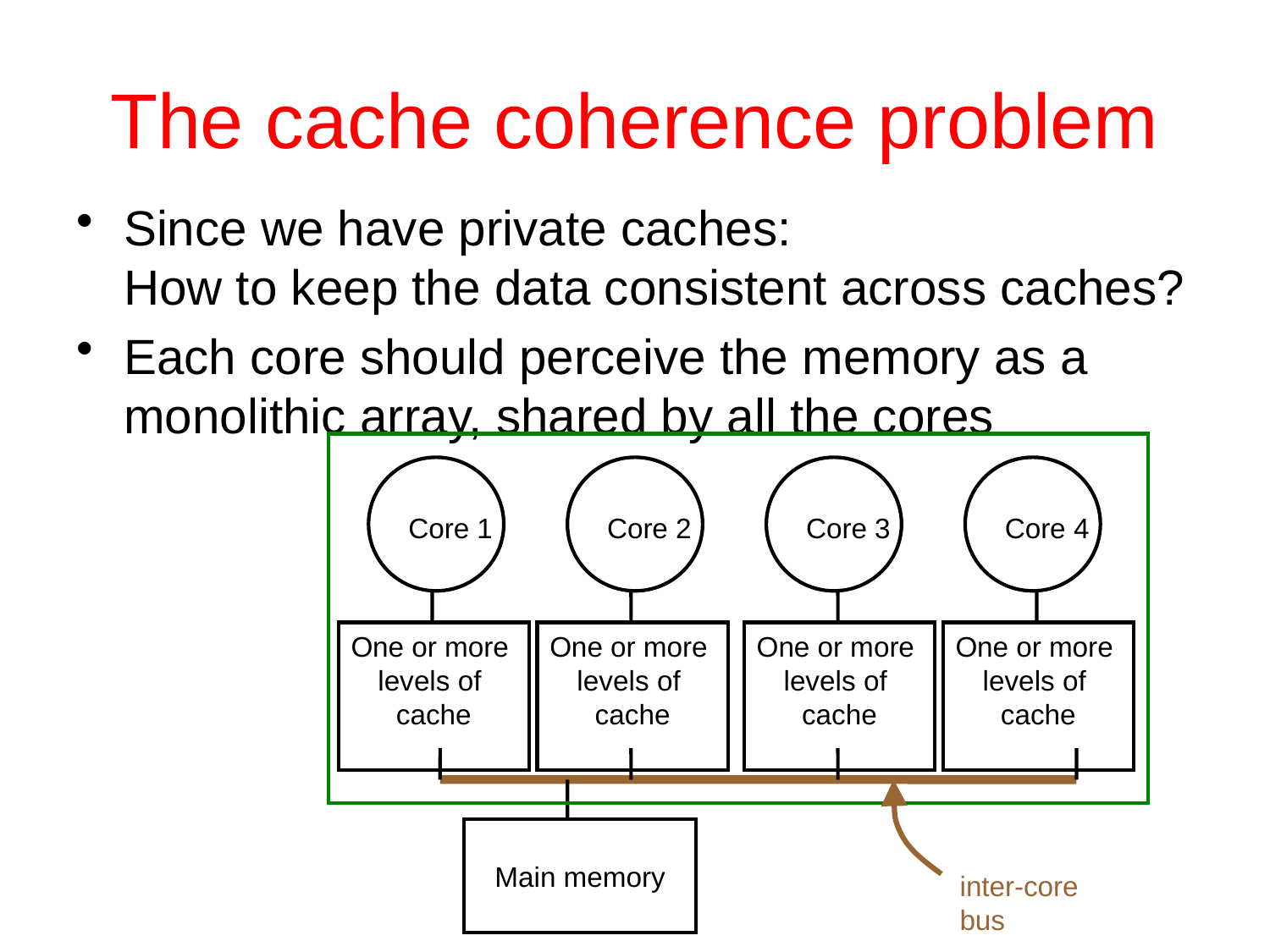

# The cache coherence problem
Since we have private caches:
How to keep the data consistent across caches?
Each core should perceive the memory as a monolithic array, shared by all the cores

Core 1

Core 2

Core 3

Core 4

One or more
levels of
cache

One or more
levels of
cache

One or more
levels of
cache

One or more
levels of
cache

Main memory

inter-core
bus
22